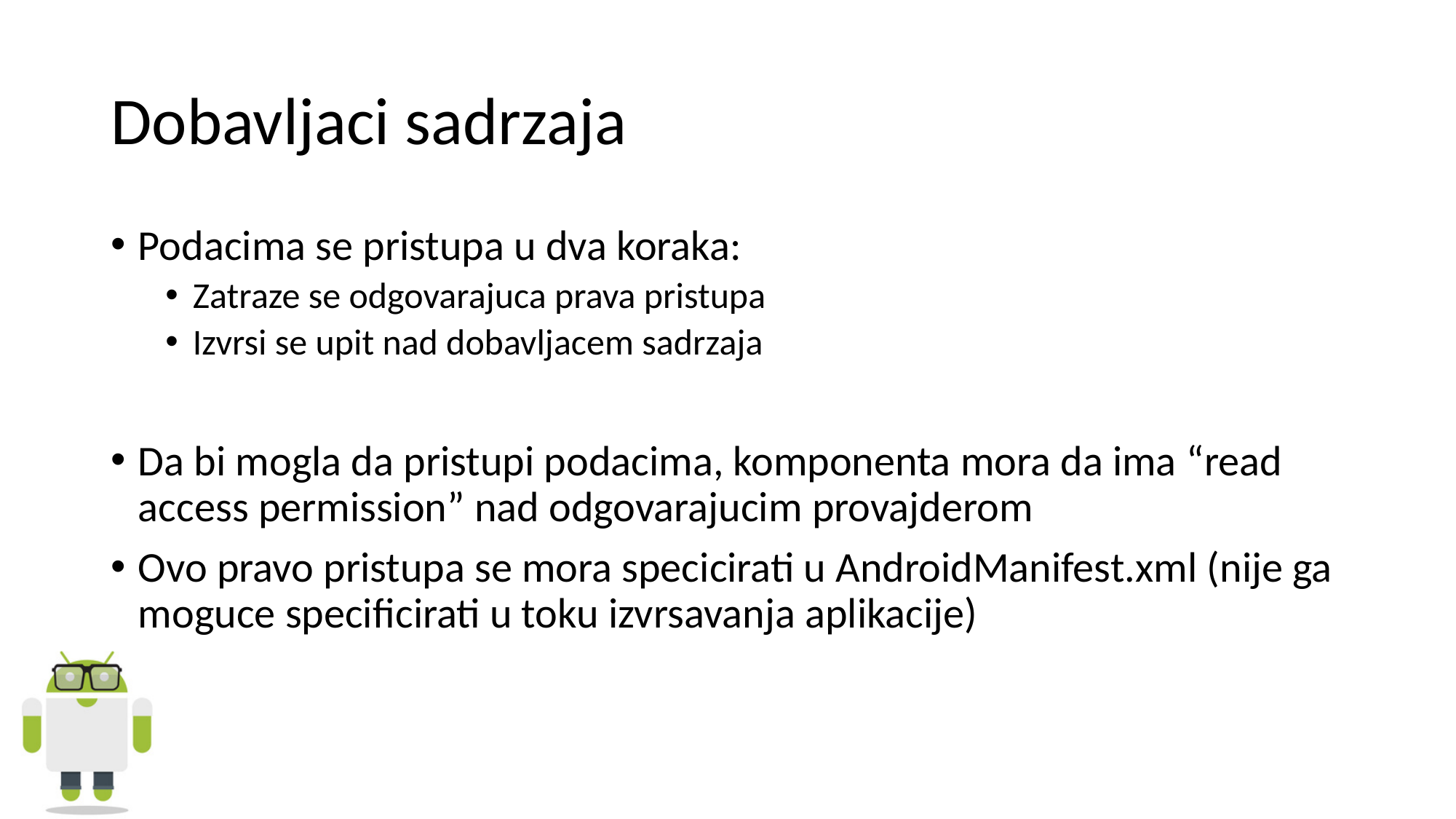

# Dobavljaci sadrzaja
Podacima se pristupa u dva koraka:
Zatraze se odgovarajuca prava pristupa
Izvrsi se upit nad dobavljacem sadrzaja

Da bi mogla da pristupi podacima, komponenta mora da ima “read access permission” nad odgovarajucim provajderom
Ovo pravo pristupa se mora specicirati u AndroidManifest.xml (nije ga moguce specificirati u toku izvrsavanja aplikacije)